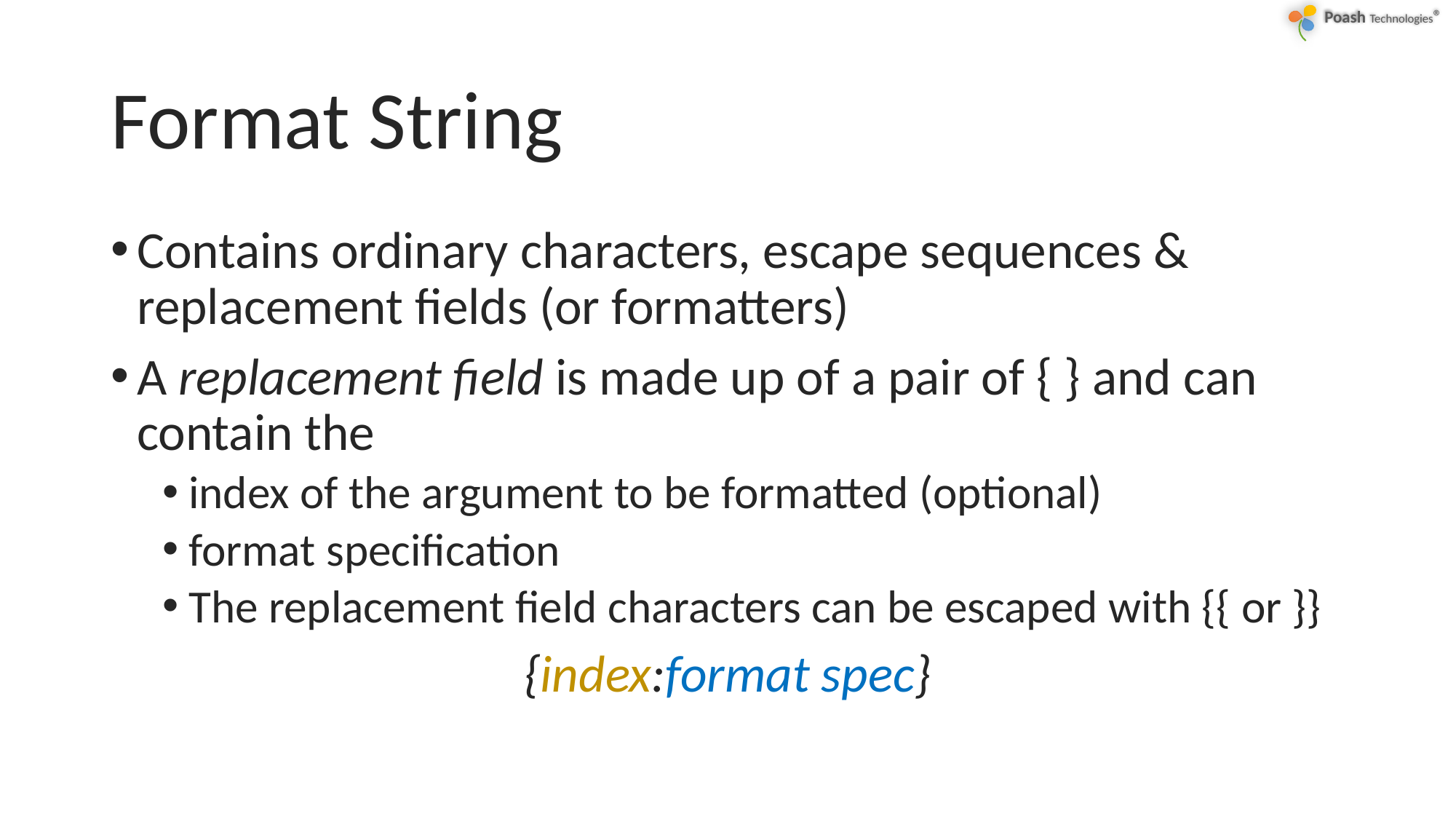

# Format String
Contains ordinary characters, escape sequences & replacement fields (or formatters)
A replacement field is made up of a pair of { } and can contain the
index of the argument to be formatted (optional)
format specification
The replacement field characters can be escaped with {{ or }}
{index:format spec}